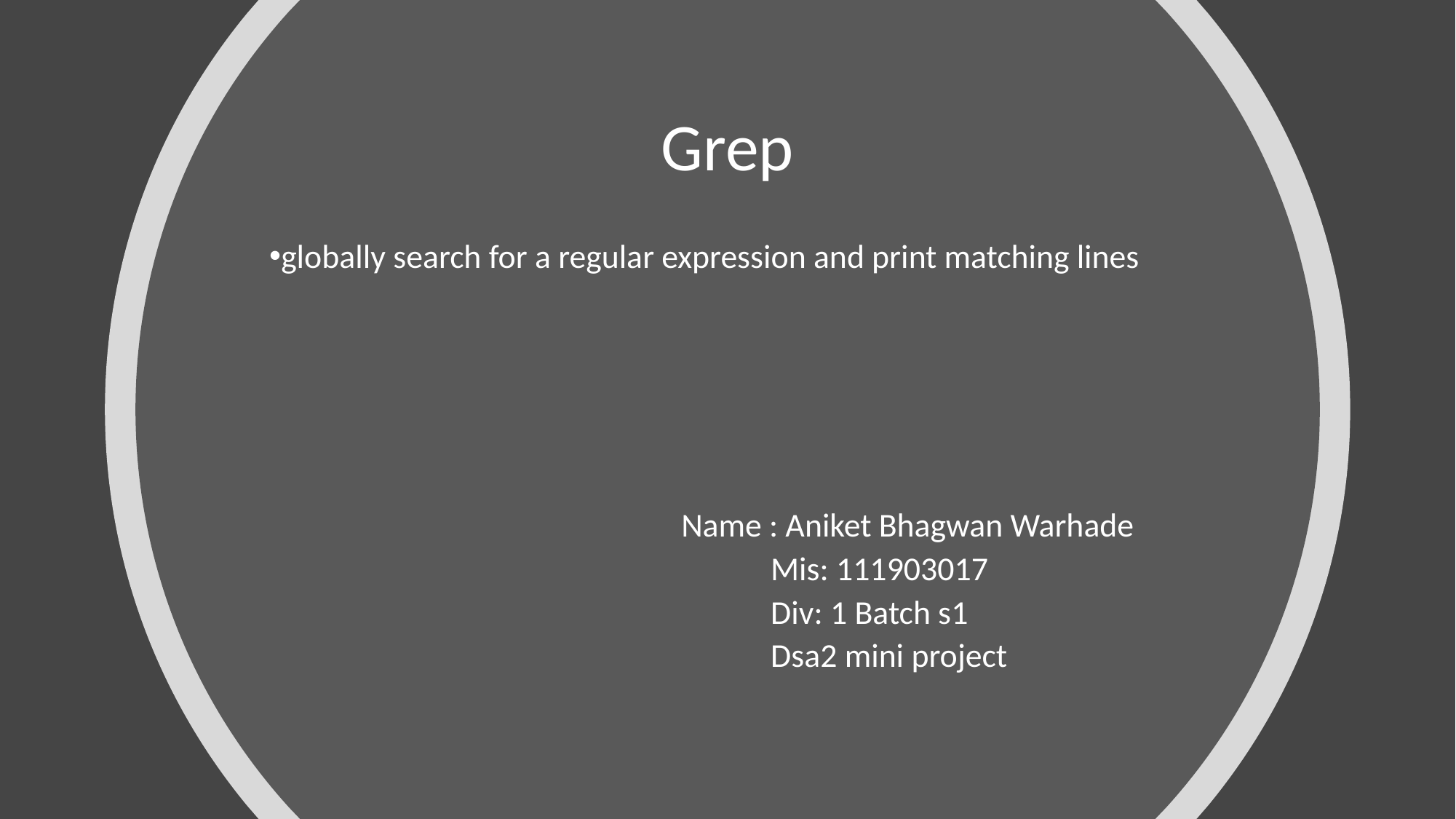

# Grep
globally search for a regular expression and print matching lines

    Name : Aniket Bhagwan Warhade
                Mis: 111903017
                Div: 1 Batch s1
                Dsa2 mini project